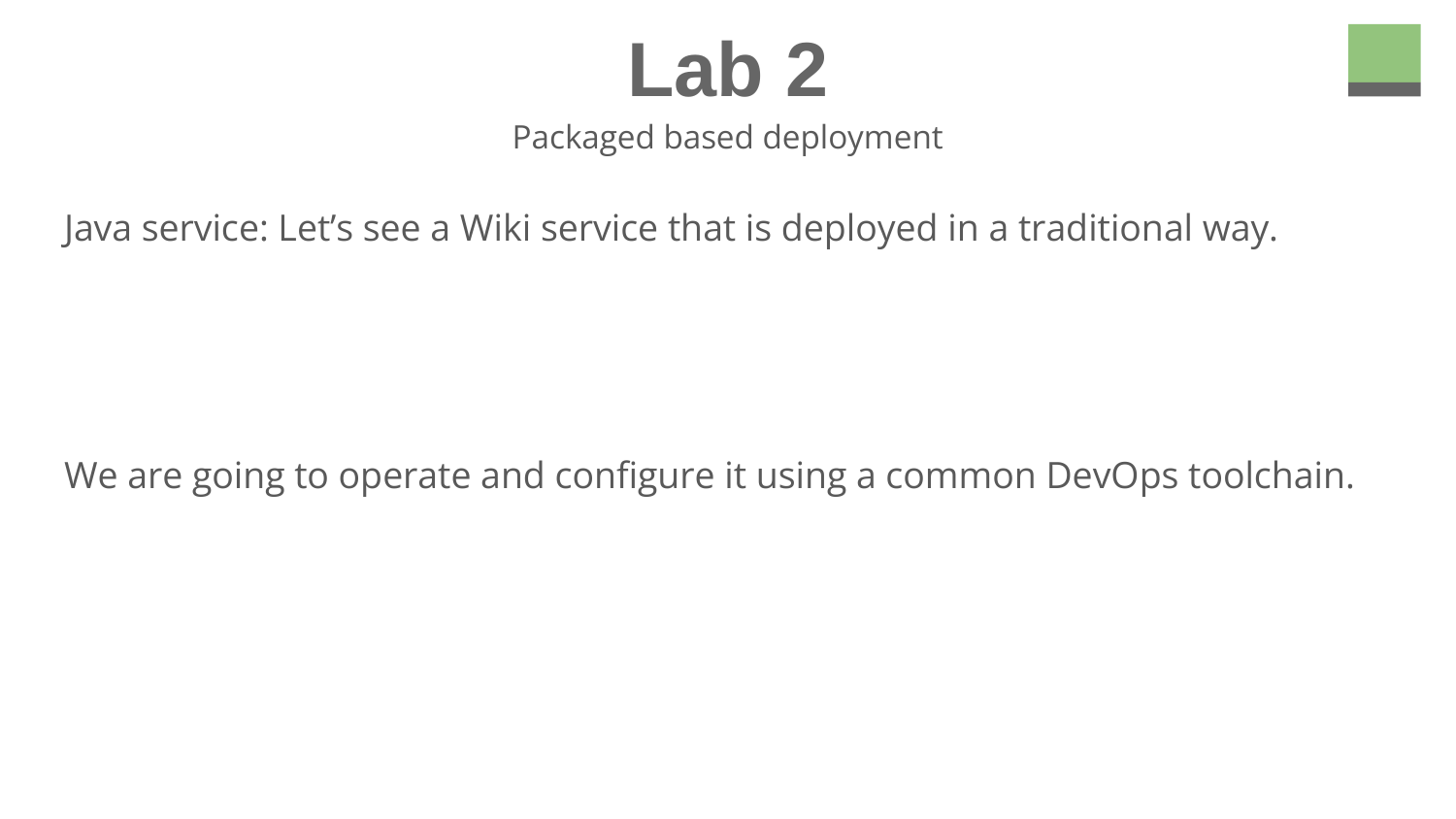

# Lab 2
Packaged based deployment
Java service: Let’s see a Wiki service that is deployed in a traditional way.

We are going to operate and configure it using a common DevOps toolchain.